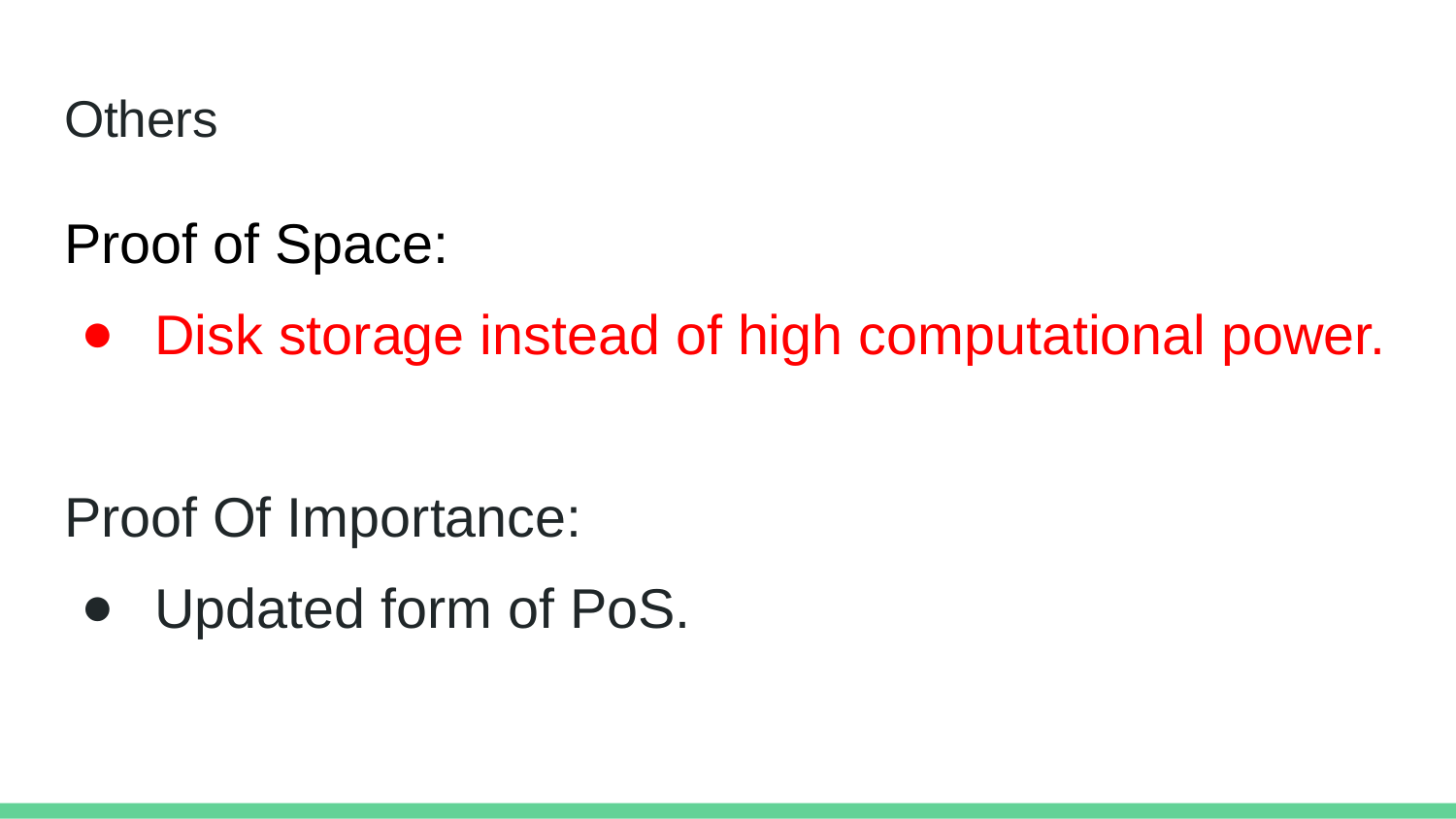

# Others
Proof of Space:
Disk storage instead of high computational power.

Proof Of Importance:
Updated form of PoS.